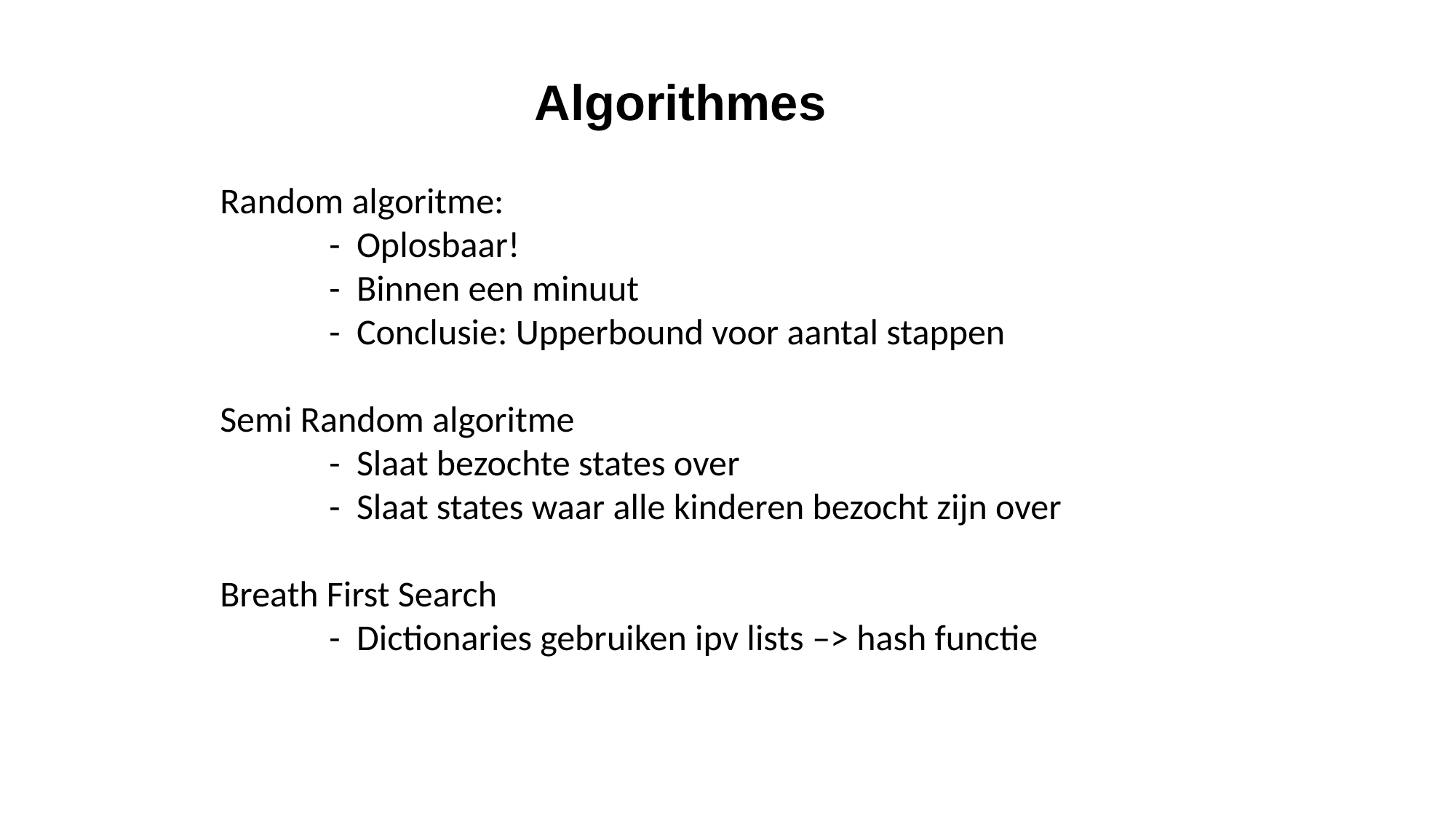

Algorithmes
Random algoritme:
	-  Oplosbaar!
	-  Binnen een minuut
	-  Conclusie: Upperbound voor aantal stappen

Semi Random algoritme
	-  Slaat bezochte states over
	-  Slaat states waar alle kinderen bezocht zijn over

Breath First Search
	-  Dictionaries gebruiken ipv lists –> hash functie